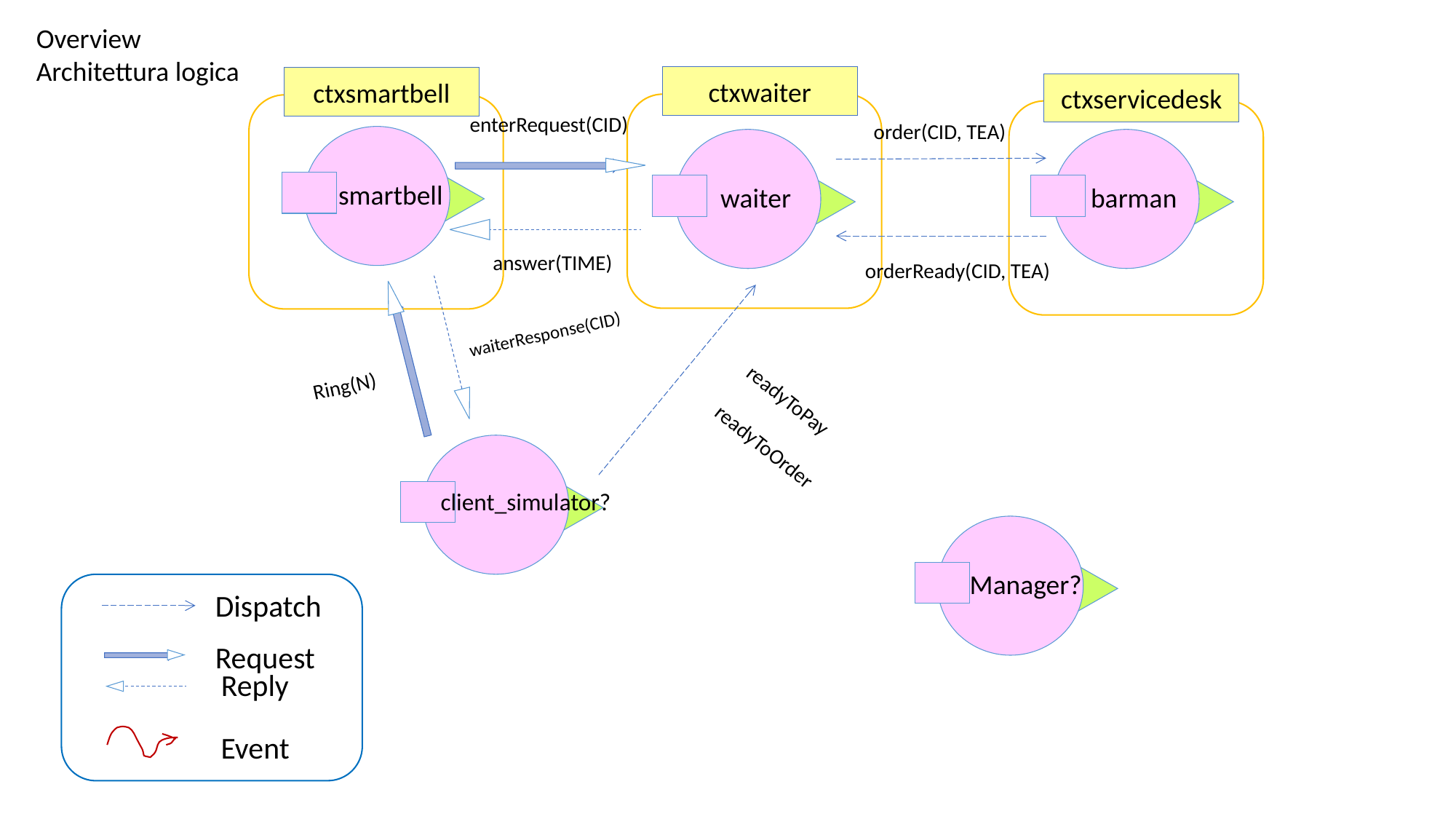

Overview
Architettura logica
ctxwaiter
ctxsmartbell
ctxservicedesk

enterRequest(CID)
order(CID, TEA)

smartbell

waiter

barman

answer(TIME)
orderReady(CID, TEA)
waiterResponse(CID)

Ring(N)
readyToPay
readyToOrder

client_simulator?

Manager?

Dispatch
Request

Reply

Event